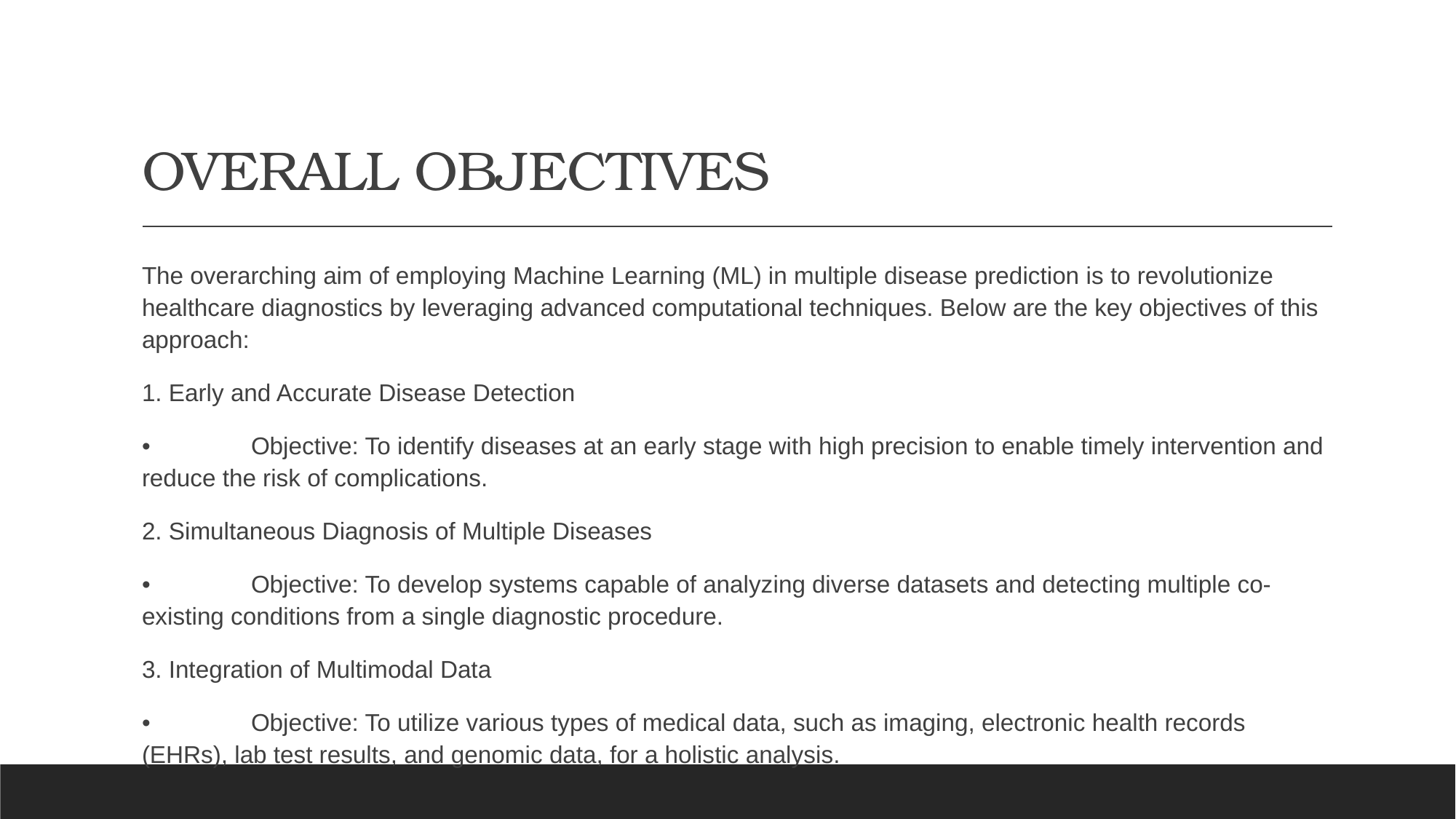

# OVERALL OBJECTIVES
The overarching aim of employing Machine Learning (ML) in multiple disease prediction is to revolutionize healthcare diagnostics by leveraging advanced computational techniques. Below are the key objectives of this approach:
1. Early and Accurate Disease Detection
•	Objective: To identify diseases at an early stage with high precision to enable timely intervention and reduce the risk of complications.
2. Simultaneous Diagnosis of Multiple Diseases
•	Objective: To develop systems capable of analyzing diverse datasets and detecting multiple co-existing conditions from a single diagnostic procedure.
3. Integration of Multimodal Data
•	Objective: To utilize various types of medical data, such as imaging, electronic health records (EHRs), lab test results, and genomic data, for a holistic analysis.